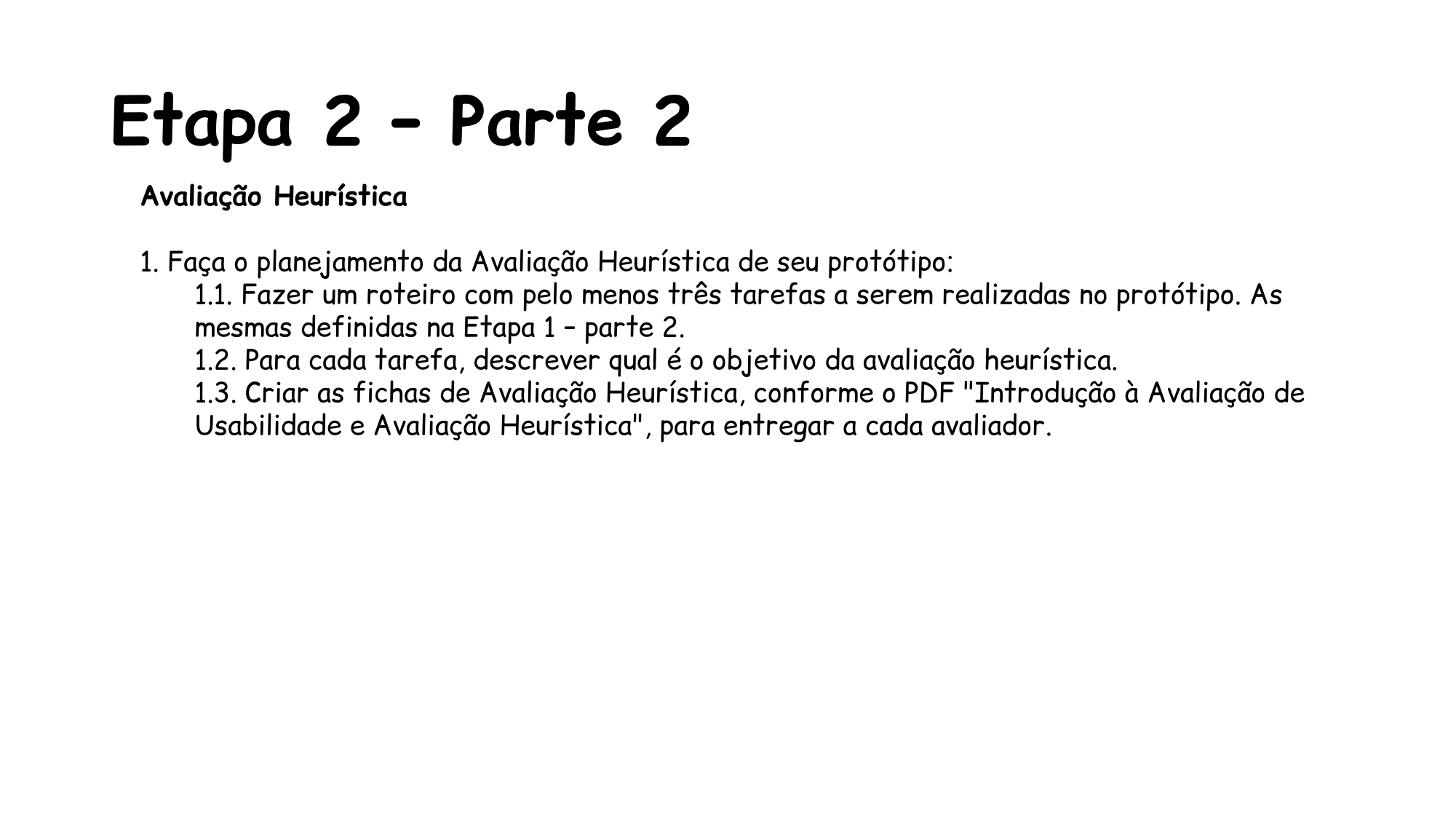

# Etapa 2 – Parte 2
Avaliação Heurística

1. Faça o planejamento da Avaliação Heurística de seu protótipo:
1.1. Fazer um roteiro com pelo menos três tarefas a serem realizadas no protótipo. As mesmas definidas na Etapa 1 – parte 2.
1.2. Para cada tarefa, descrever qual é o objetivo da avaliação heurística.
1.3. Criar as fichas de Avaliação Heurística, conforme o PDF "Introdução à Avaliação de Usabilidade e Avaliação Heurística", para entregar a cada avaliador.